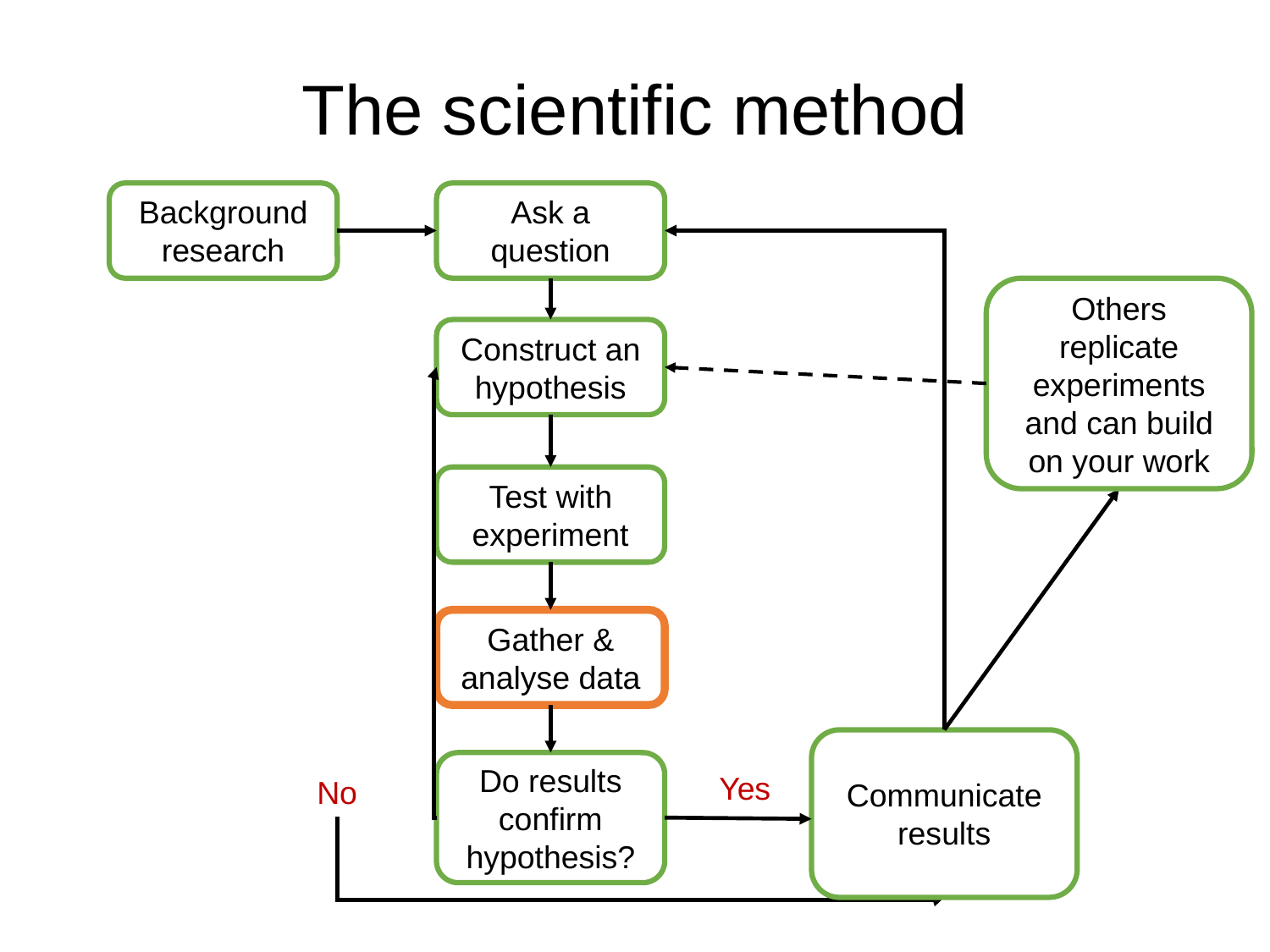

The scientific method
Background research
Ask a question
Others replicate experiments and can build on your work
Construct an hypothesis
Test with experiment
Gather & analyse data
Communicate results
Do results confirm hypothesis?
Yes
No